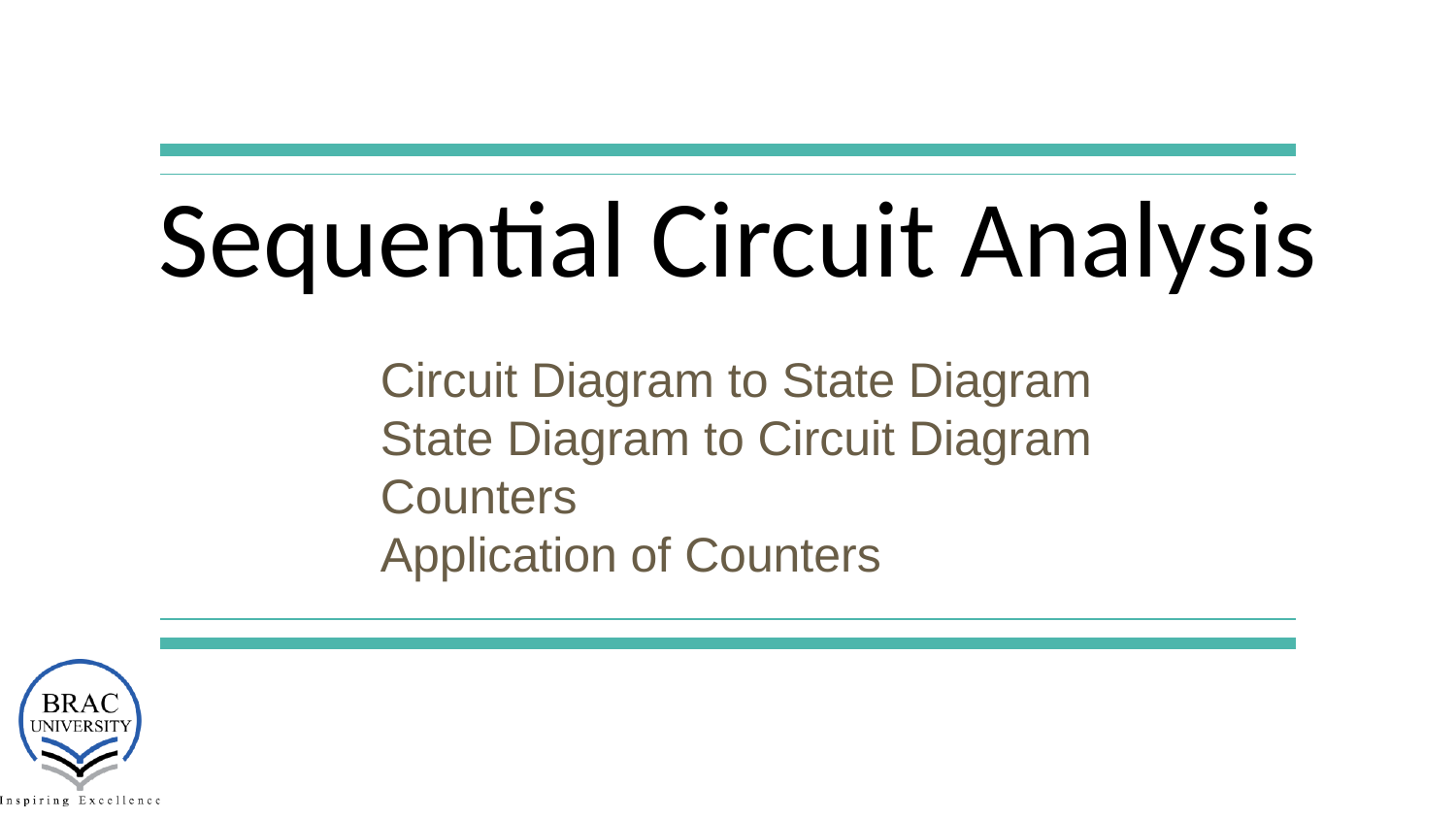

Sequential Circuit Analysis

Circuit Diagram to State Diagram
State Diagram to Circuit Diagram
Counters
Application of Counters